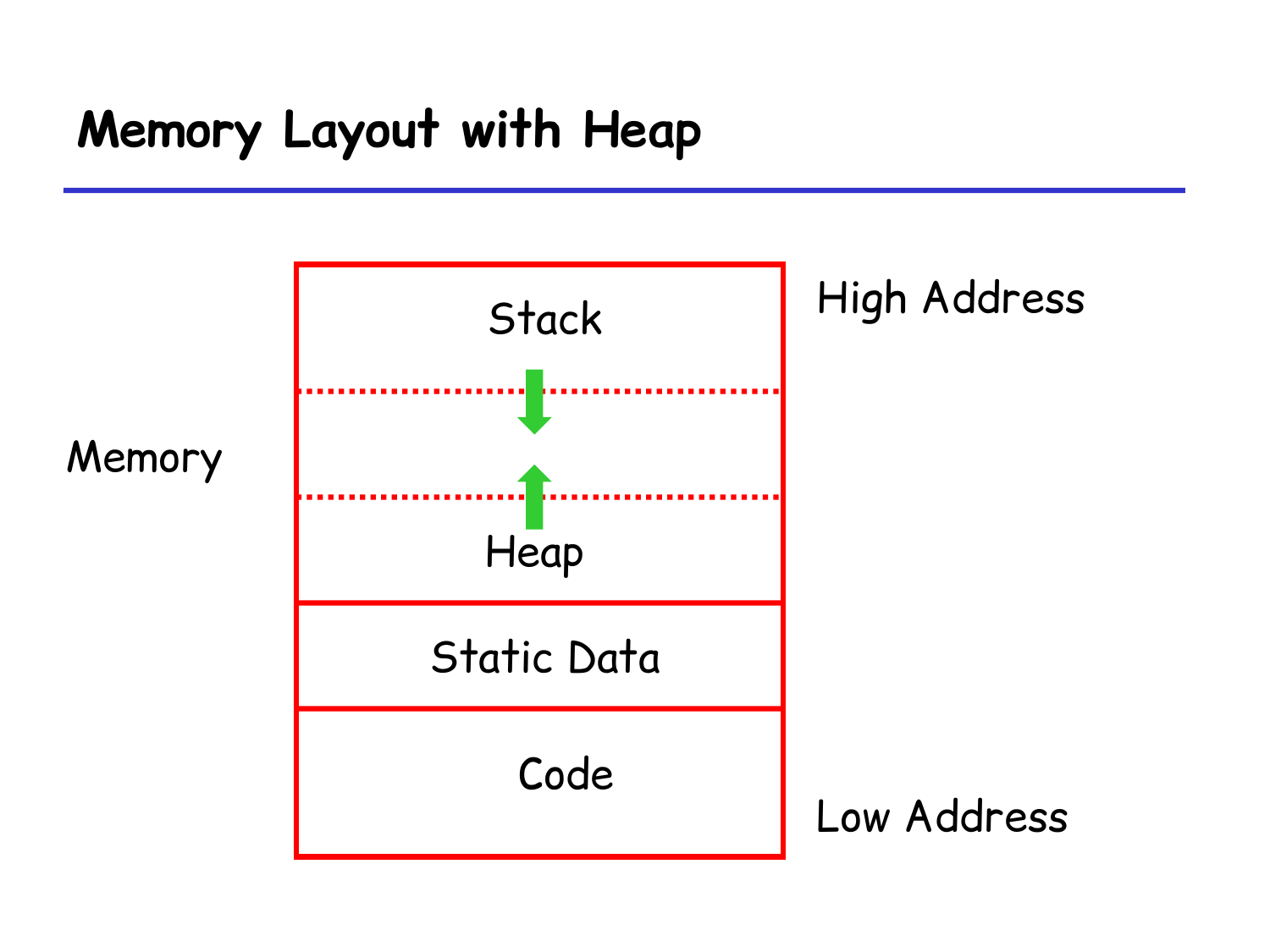

# Memory Layout with Heap

High Address
Stack

Memory

Heap

Static Data

Code
Low Address
31